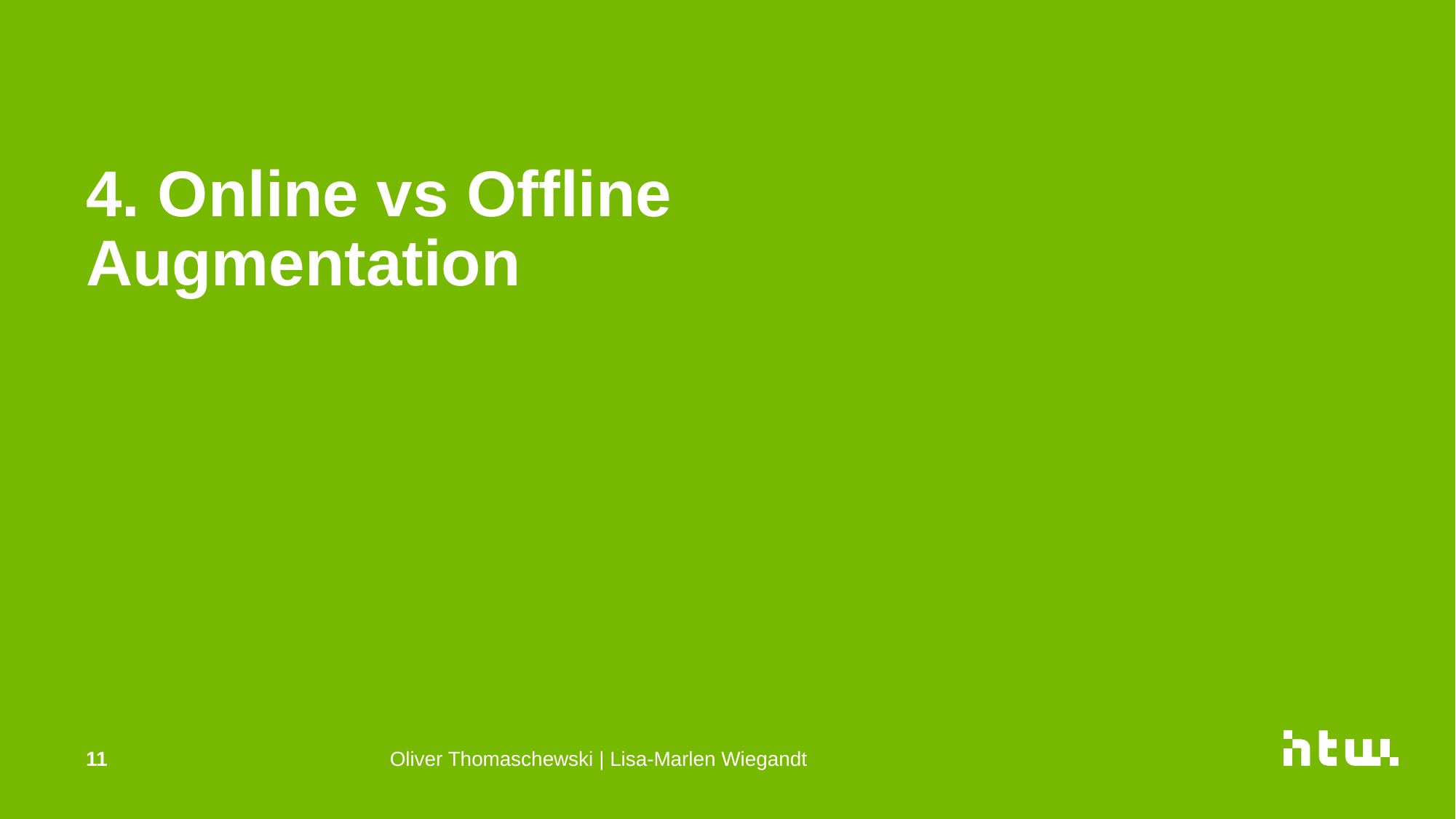

# 4. Online vs Offline Augmentation
11
Oliver Thomaschewski | Lisa-Marlen Wiegandt